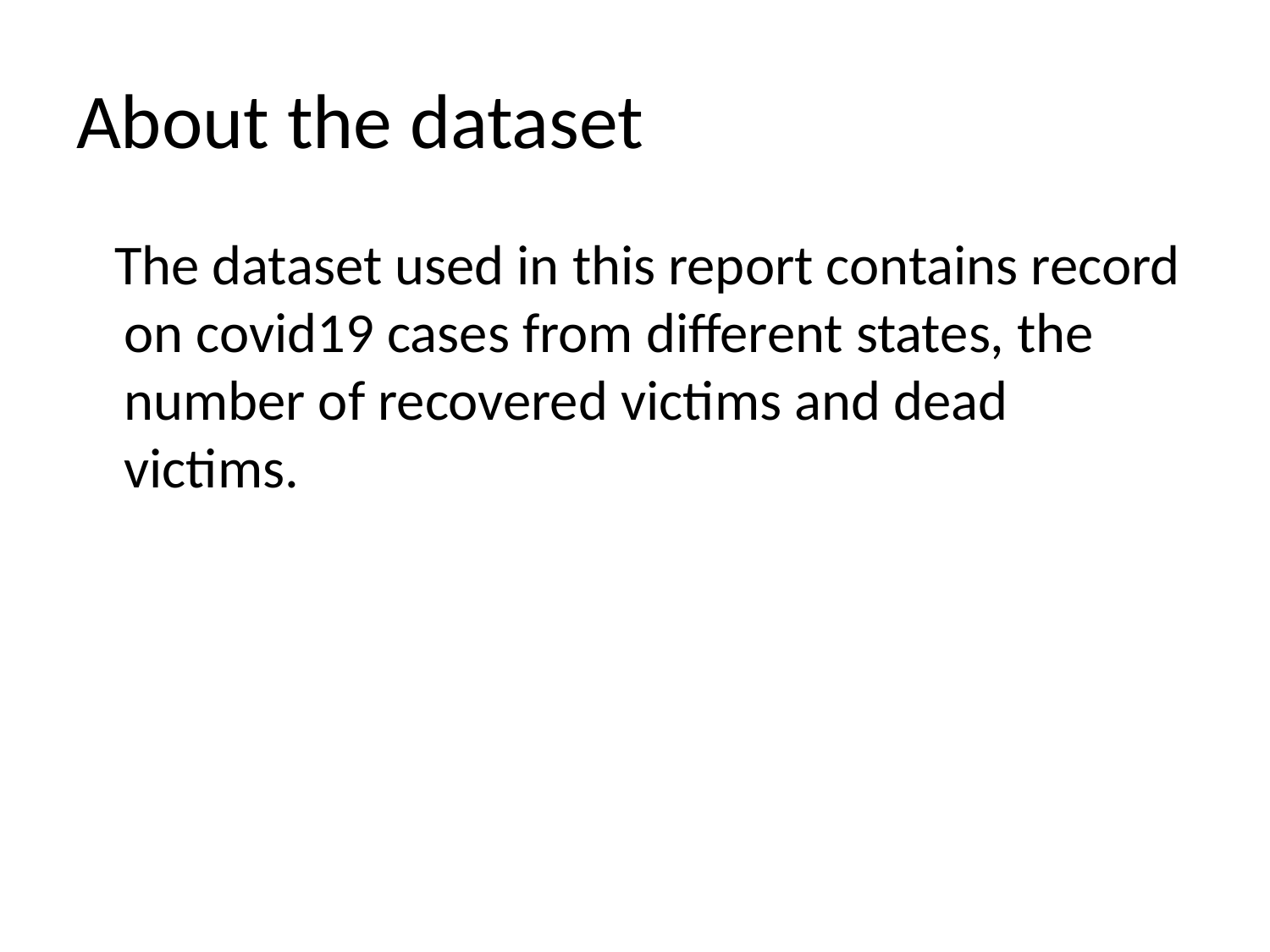

# About the dataset
   The dataset used in this report contains record on covid19 cases from different states, the number of recovered victims and dead victims.